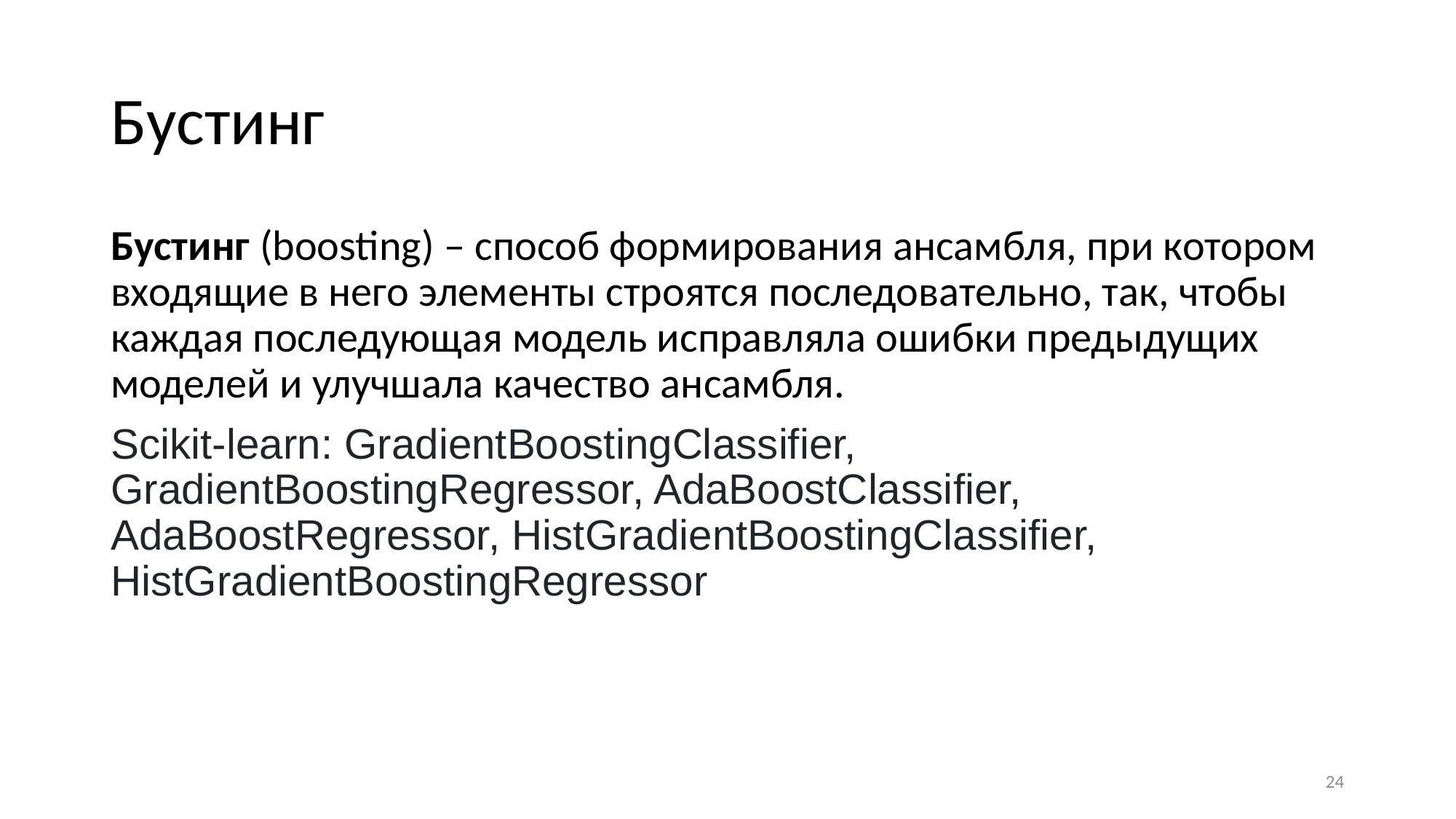

# Бустинг
Бустинг (boosting) – способ формирования ансамбля, при котором входящие в него элементы строятся последовательно, так, чтобы каждая последующая модель исправляла ошибки предыдущих моделей и улучшала качество ансамбля.
Scikit-learn: GradientBoostingClassifier, GradientBoostingRegressor, AdaBoostClassifier, AdaBoostRegressor, HistGradientBoostingClassifier, HistGradientBoostingRegressor

24